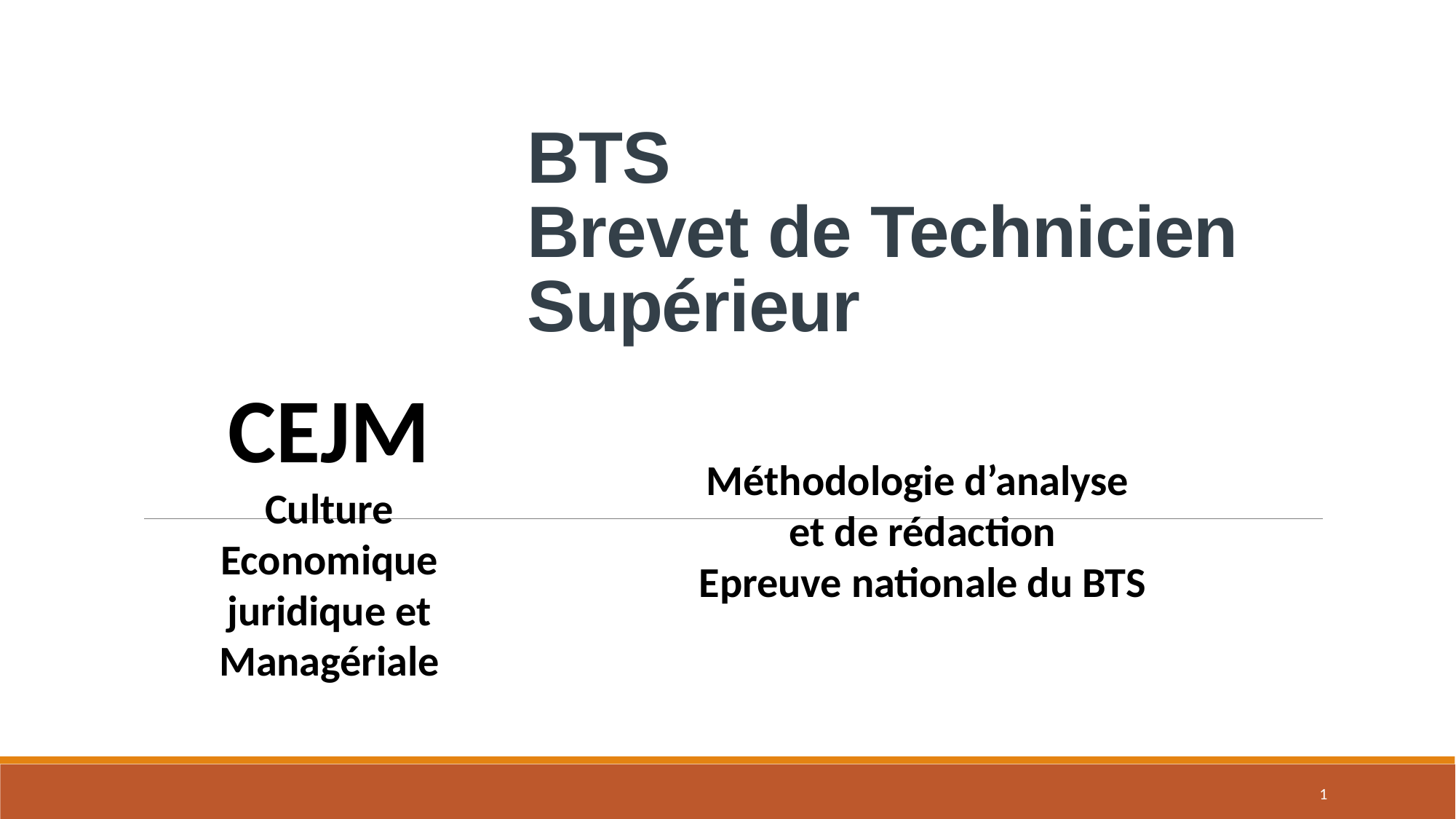

# BTS Brevet de Technicien Supérieur
CEJM
Culture Economique juridique et Managériale
Méthodologie d’analyse
et de rédaction
Epreuve nationale du BTS
1